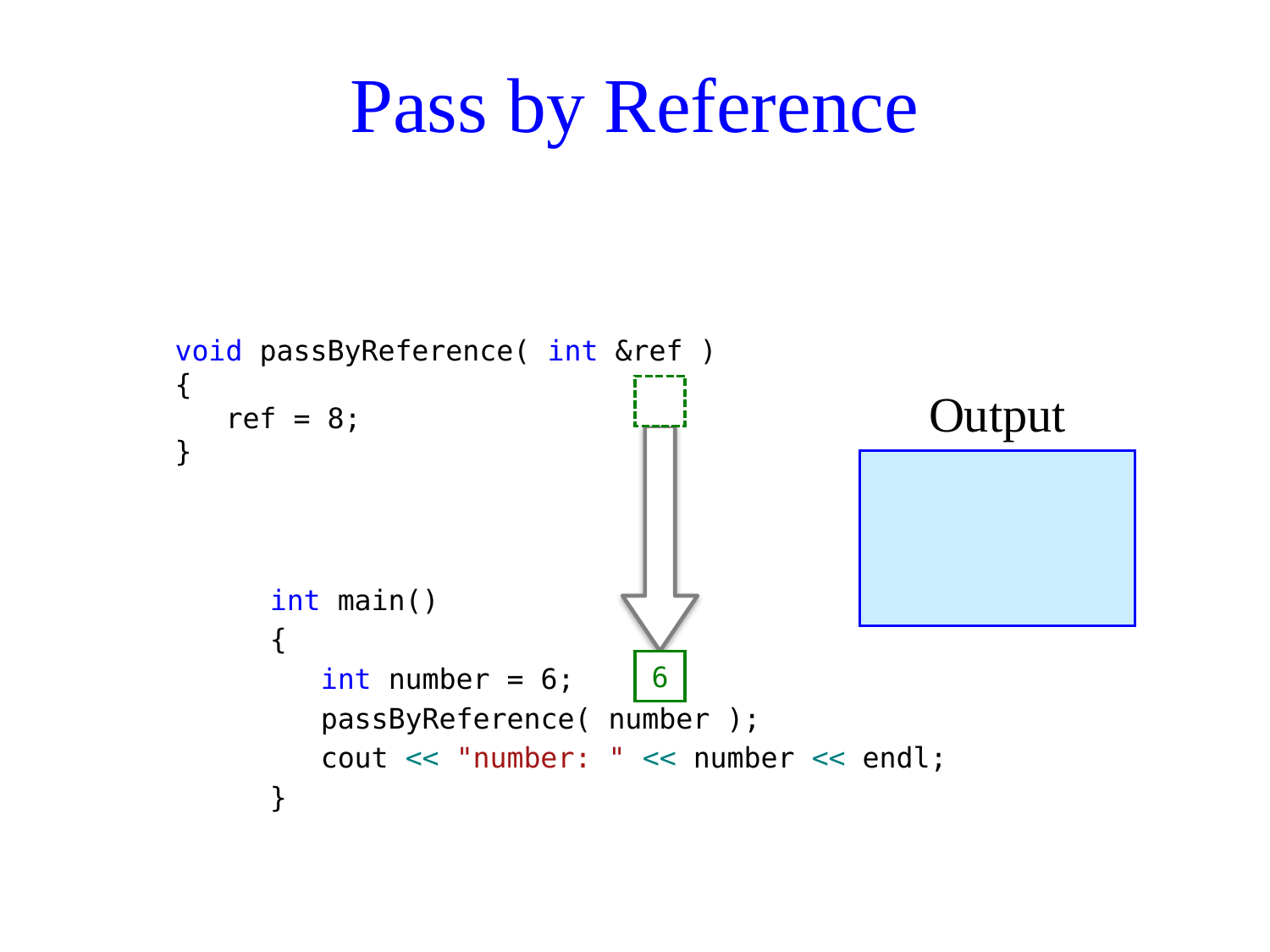

# Pass by Reference
void passByReference( int &ref )
{
   ref = 8;
}

Output

int main()
{
   int number = 6;
   passByReference( number );
   cout << "number: " << number << endl;
}
6